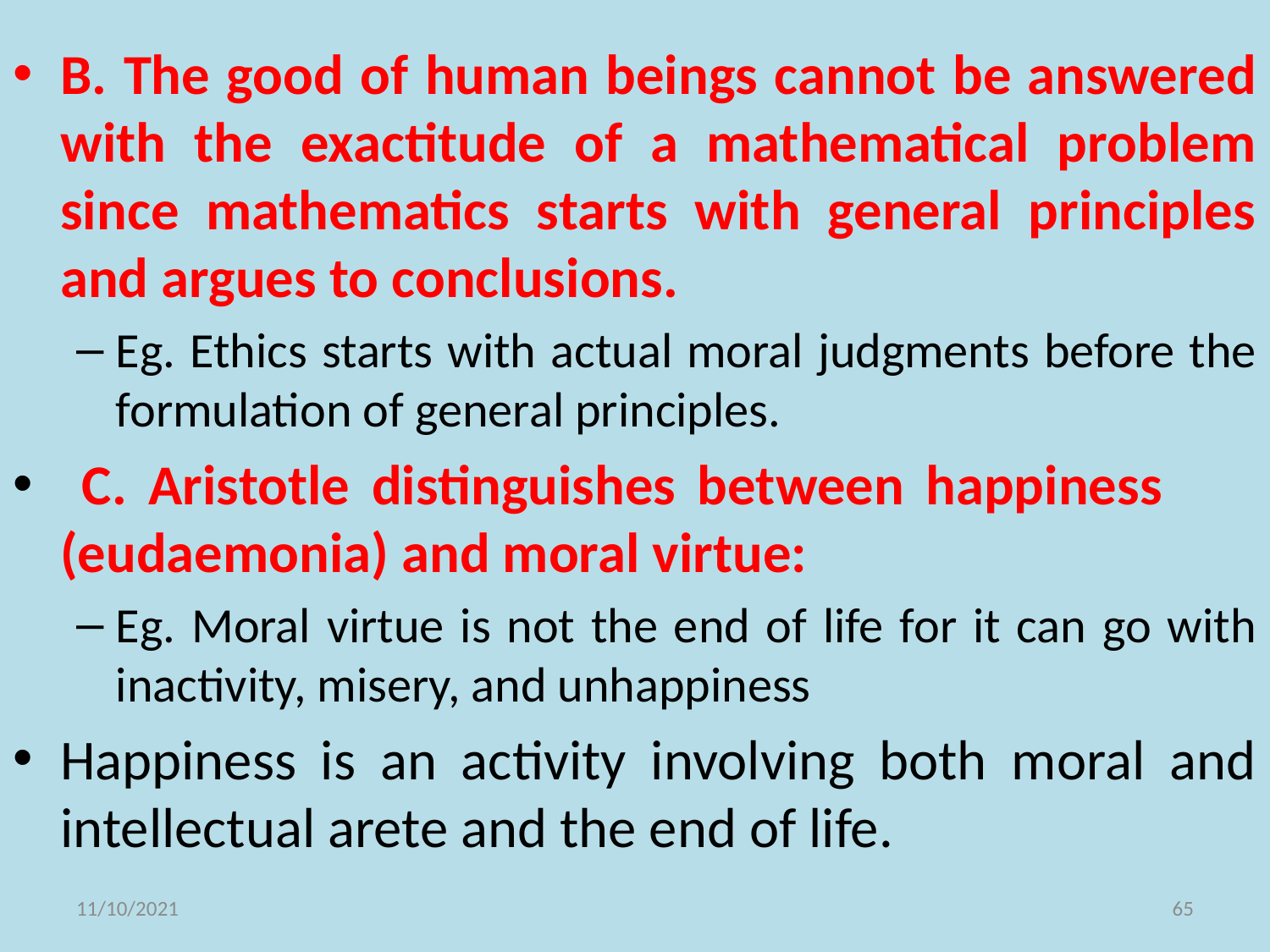

B. The good of human beings cannot be answered with the exactitude of a mathematical problem since mathematics starts with general principles and argues to conclusions.
Eg. Ethics starts with actual moral judgments before the formulation of general principles.
 C. Aristotle distinguishes between happiness 	(eudaemonia) and moral virtue:
Eg. Moral virtue is not the end of life for it can go with inactivity, misery, and unhappiness
Happiness is an activity involving both moral and intellectual arete and the end of life.

11/10/2021
65